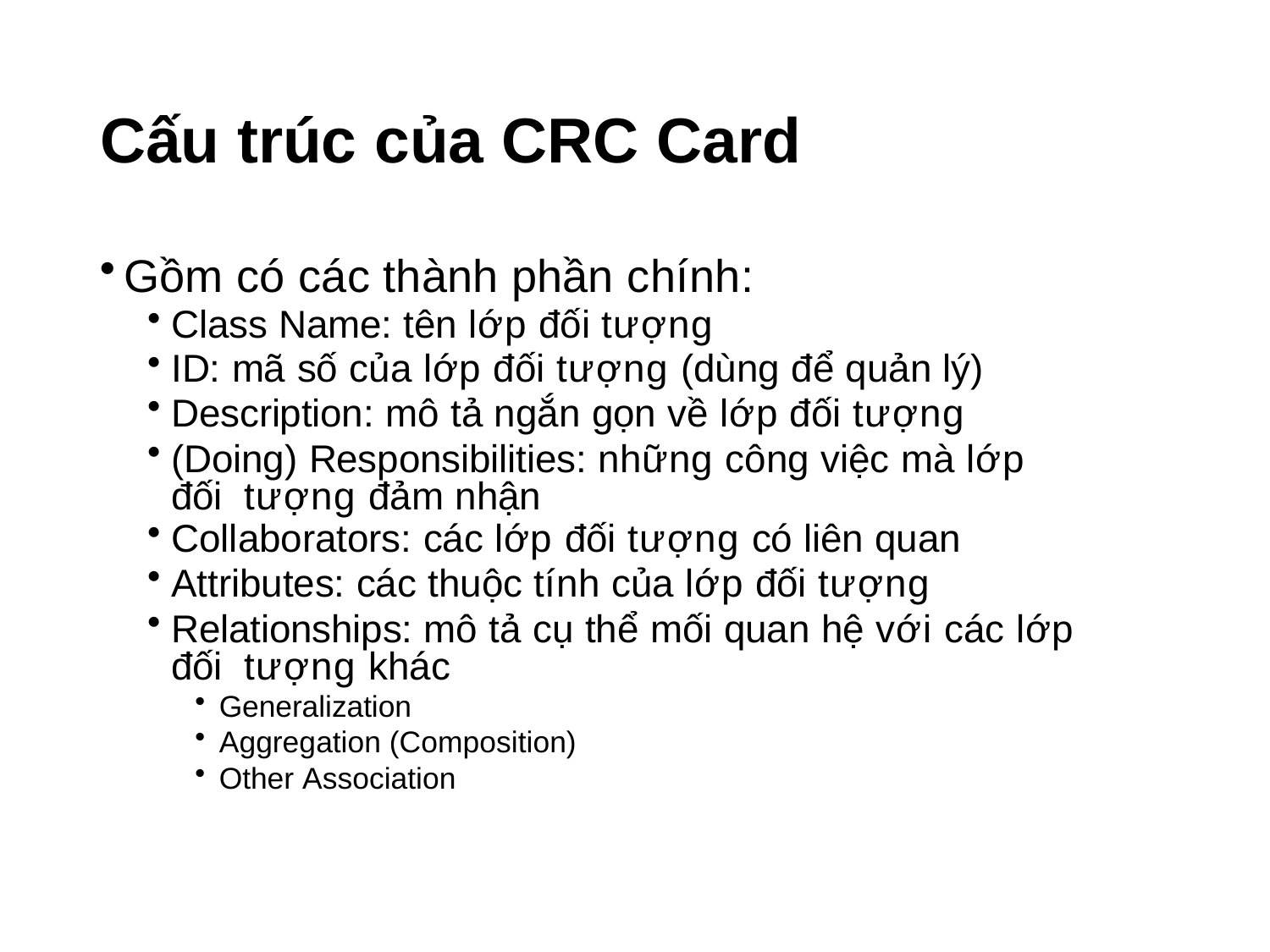

# Cấu trúc của CRC Card
Gồm có các thành phần chính:
Class Name: tên lớp đối tượng
ID: mã số của lớp đối tượng (dùng để quản lý)
Description: mô tả ngắn gọn về lớp đối tượng
(Doing) Responsibilities: những công việc mà lớp đối  tượng đảm nhận
Collaborators: các lớp đối tượng có liên quan
Attributes: các thuộc tính của lớp đối tượng
Relationships: mô tả cụ thể mối quan hệ với các lớp đối  tượng khác
Generalization
Aggregation (Composition)
Other Association